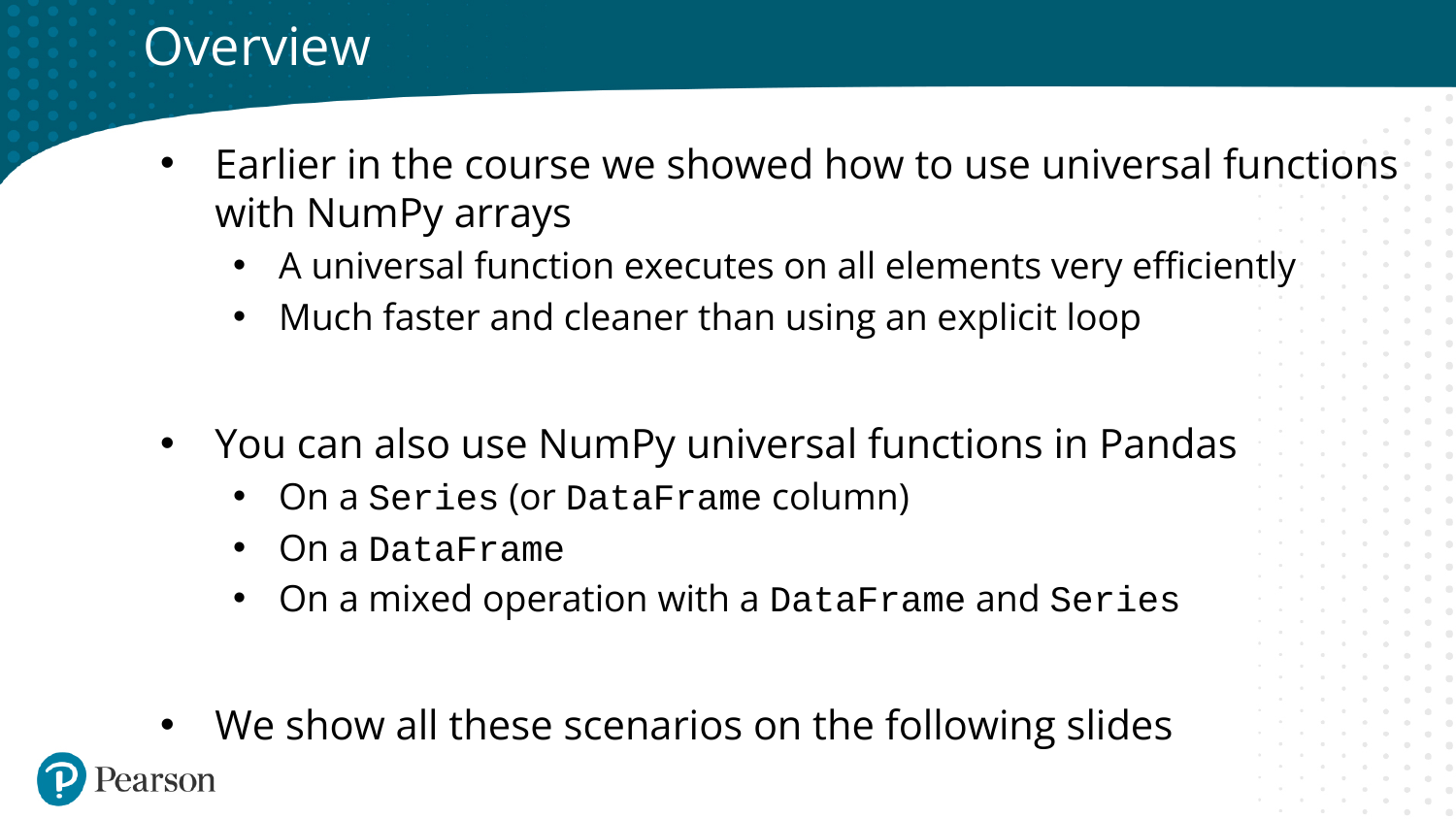

# Overview
Earlier in the course we showed how to use universal functions with NumPy arrays
A universal function executes on all elements very efficiently
Much faster and cleaner than using an explicit loop

You can also use NumPy universal functions in Pandas
On a Series (or DataFrame column)
On a DataFrame
On a mixed operation with a DataFrame and Series

We show all these scenarios on the following slides